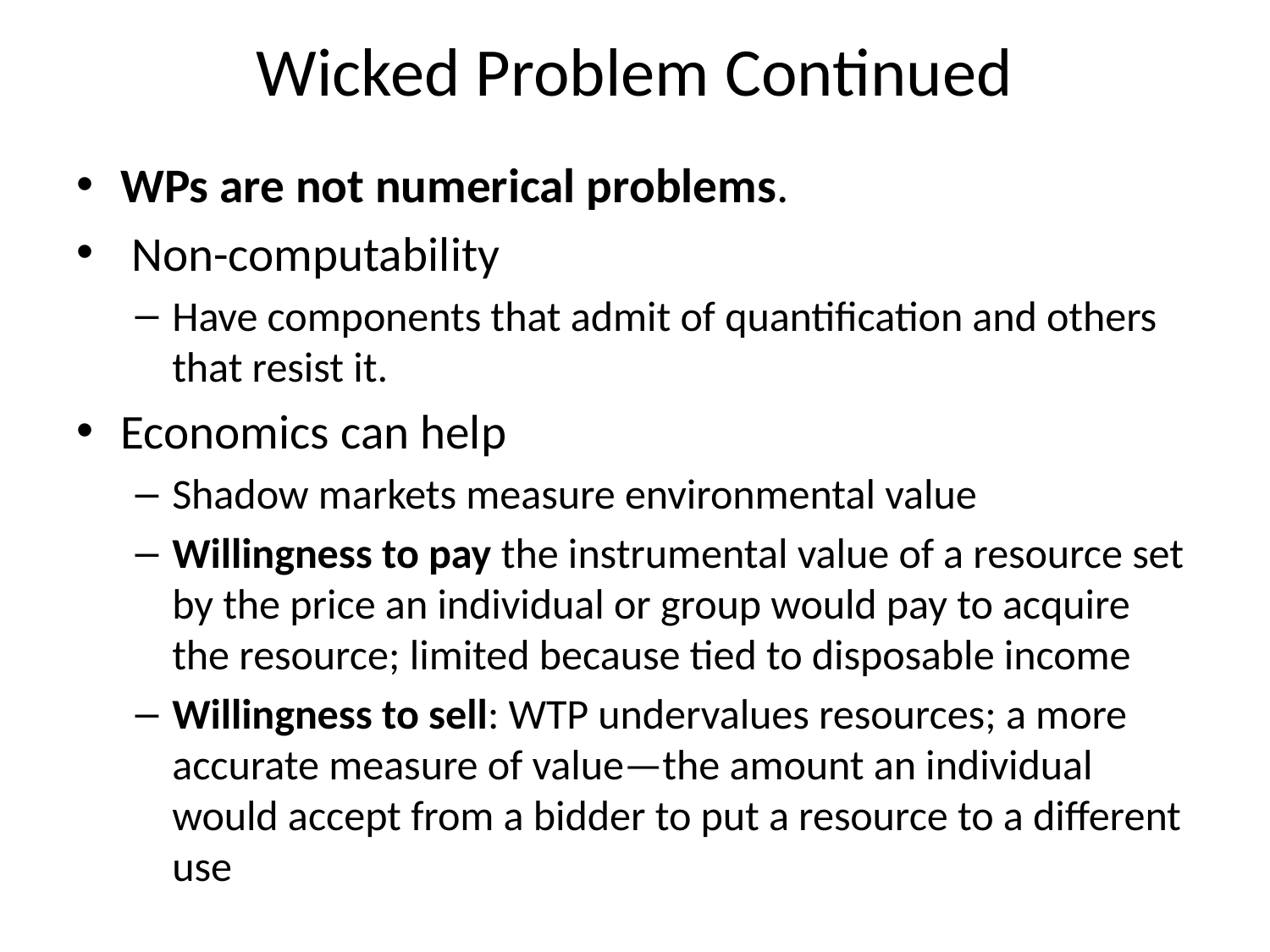

# Wicked Problem Continued
WPs are not numerical problems.
 Non-computability
Have components that admit of quantification and others that resist it.
Economics can help
Shadow markets measure environmental value
Willingness to pay the instrumental value of a resource set by the price an individual or group would pay to acquire the resource; limited because tied to disposable income
Willingness to sell: WTP undervalues resources; a more accurate measure of value—the amount an individual would accept from a bidder to put a resource to a different use